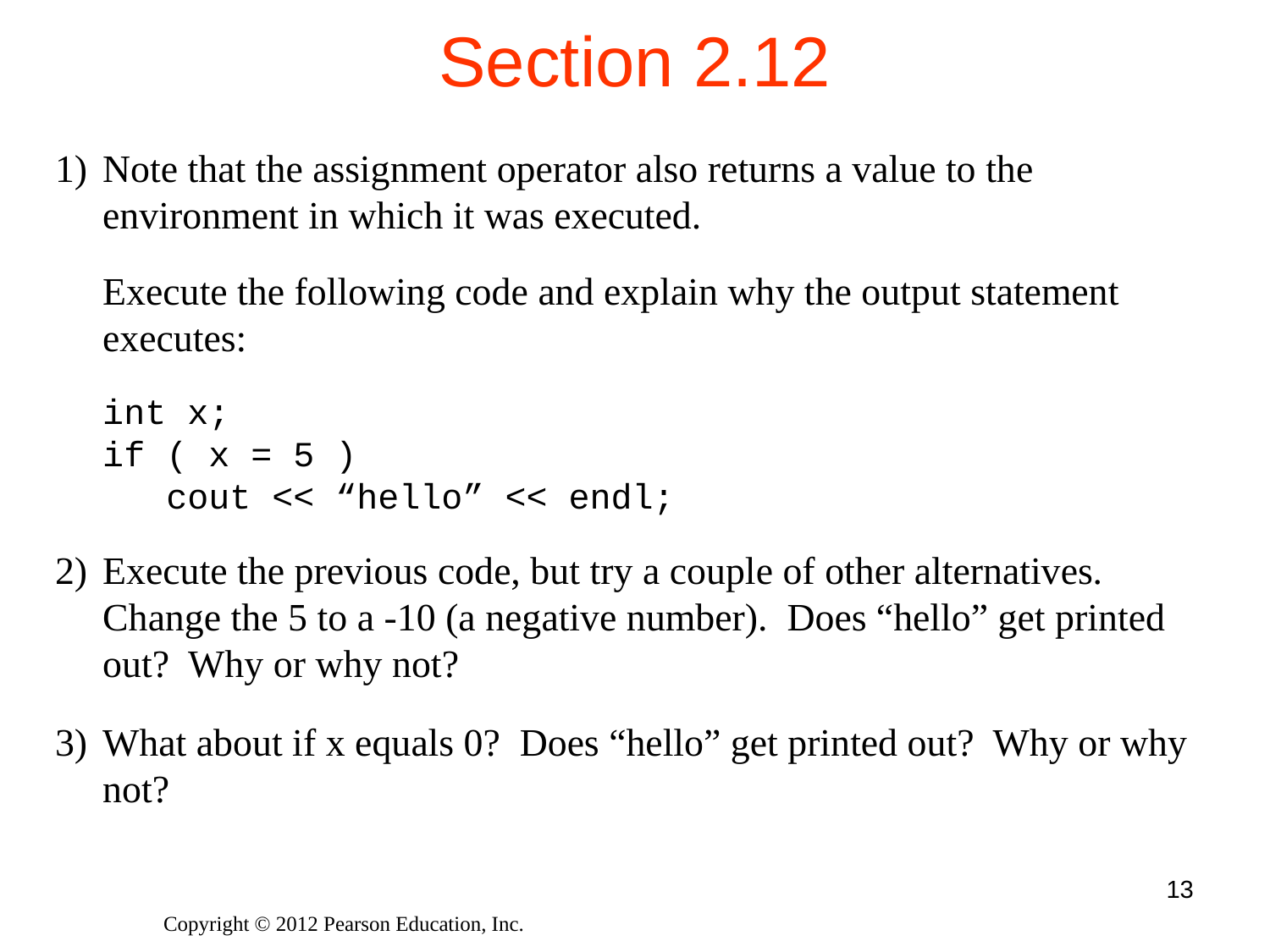

# Section 2.12
Note that the assignment operator also returns a value to the environment in which it was executed.
Execute the following code and explain why the output statement executes:
int x;
if ( x = 5 )
   cout << “hello” << endl;
Execute the previous code, but try a couple of other alternatives.  Change the 5 to a -10 (a negative number).  Does “hello” get printed out?  Why or why not?
What about if x equals 0?  Does “hello” get printed out?  Why or why not?

13